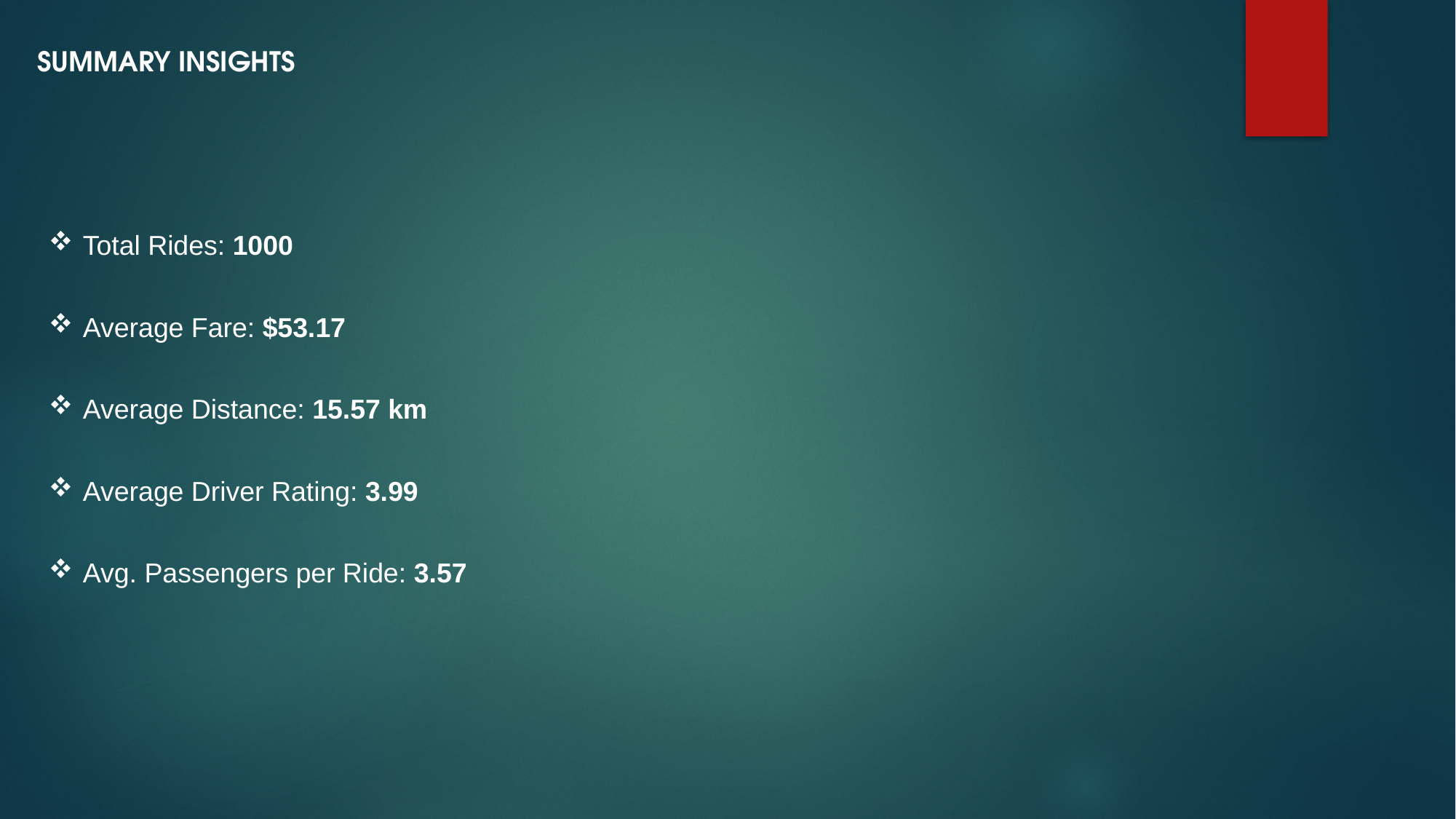

SUMMARY INSIGHTS
Total Rides: 1000
Average Fare: $53.17
Average Distance: 15.57 km
Average Driver Rating: 3.99
Avg. Passengers per Ride: 3.57